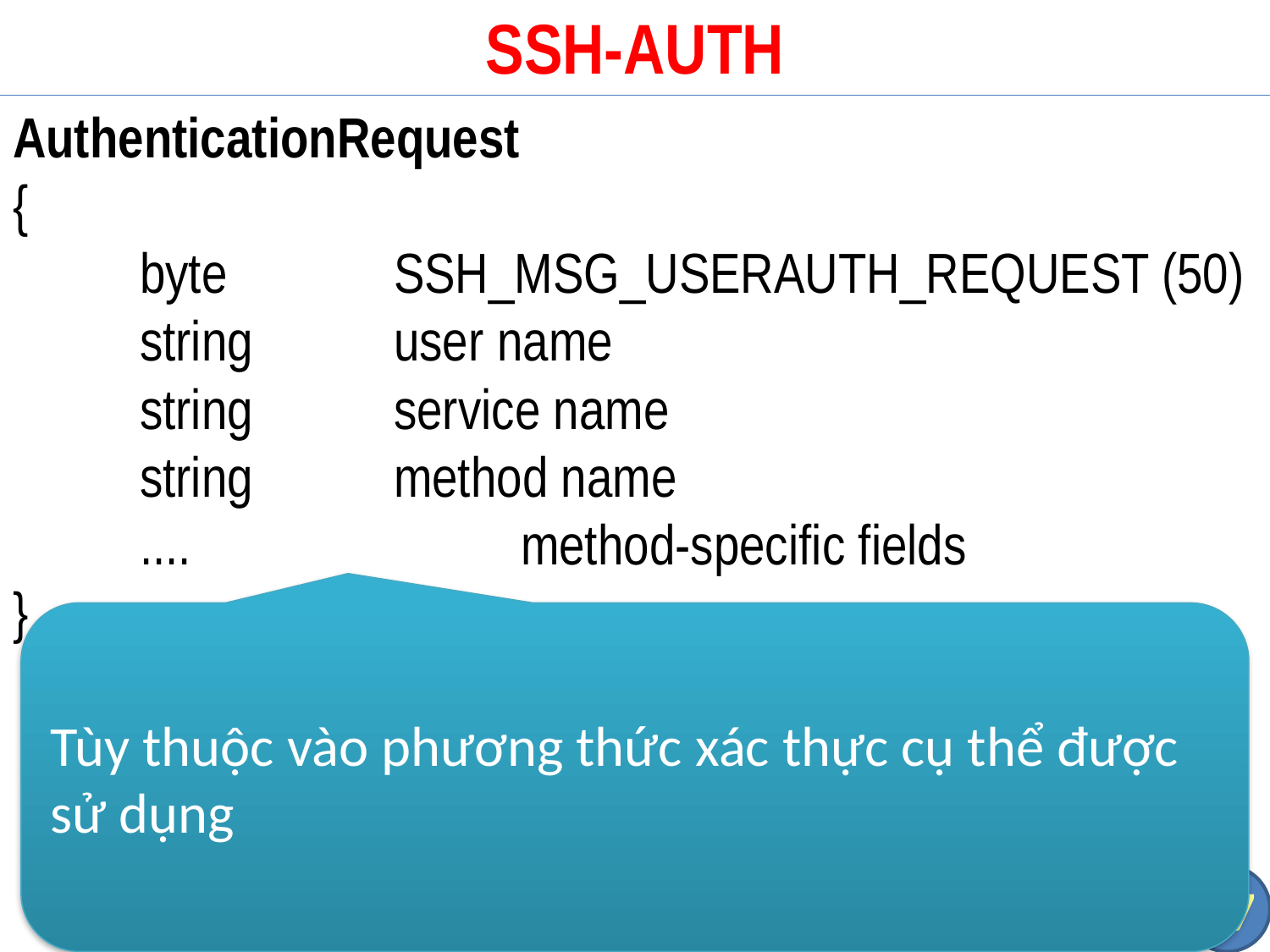

# SSH-AUTH
AuthenticationRequest
{
	byte		SSH_MSG_USERAUTH_REQUEST (50)
	string		user name
	string		service name
	string		method name
	....			method-specific fields
}
Tùy thuộc vào phương thức xác thực cụ thể được sử dụng
67